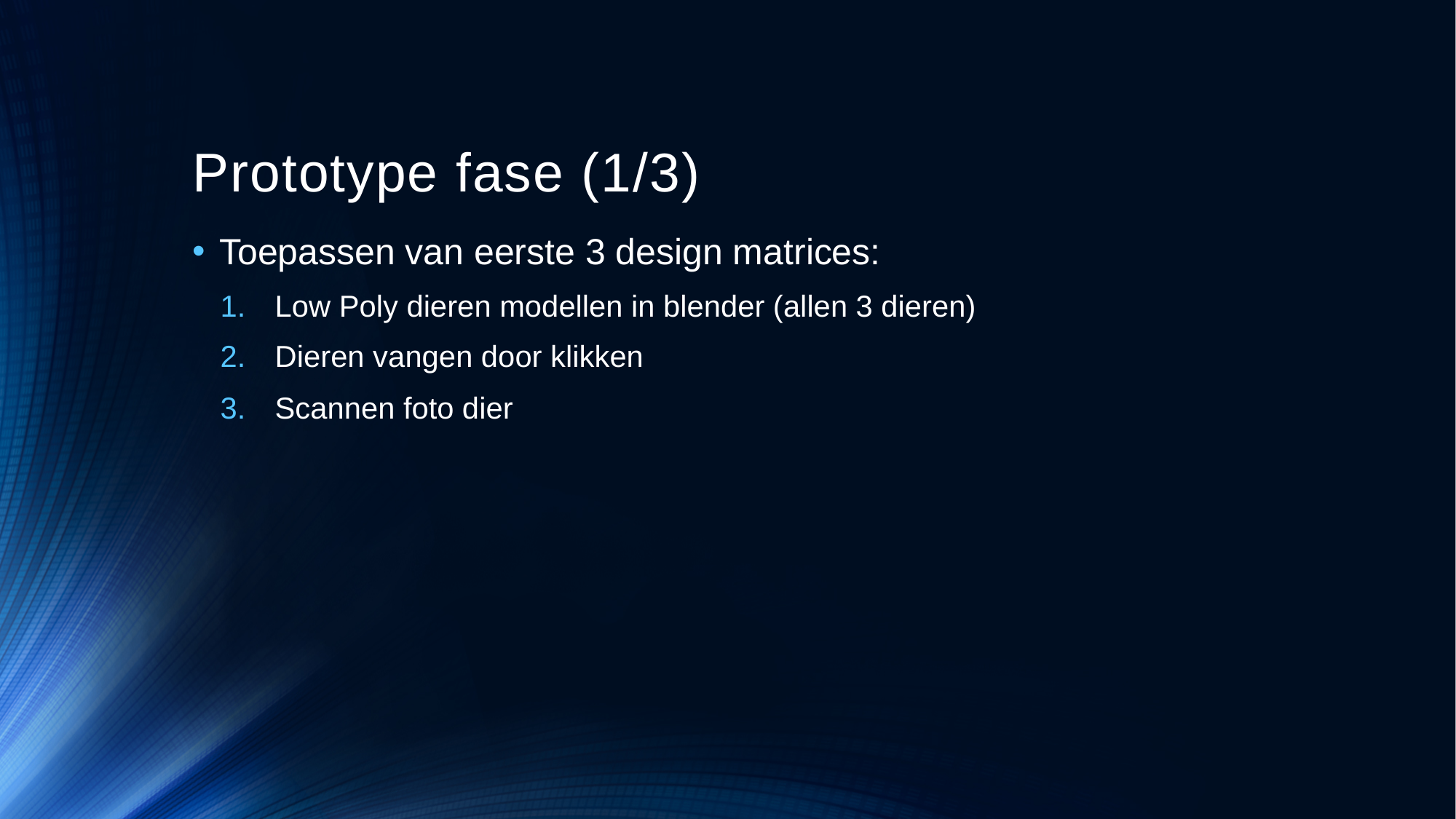

# Prototype fase (1/3)
Toepassen van eerste 3 design matrices:
Low Poly dieren modellen in blender (allen 3 dieren)
Dieren vangen door klikken
Scannen foto dier